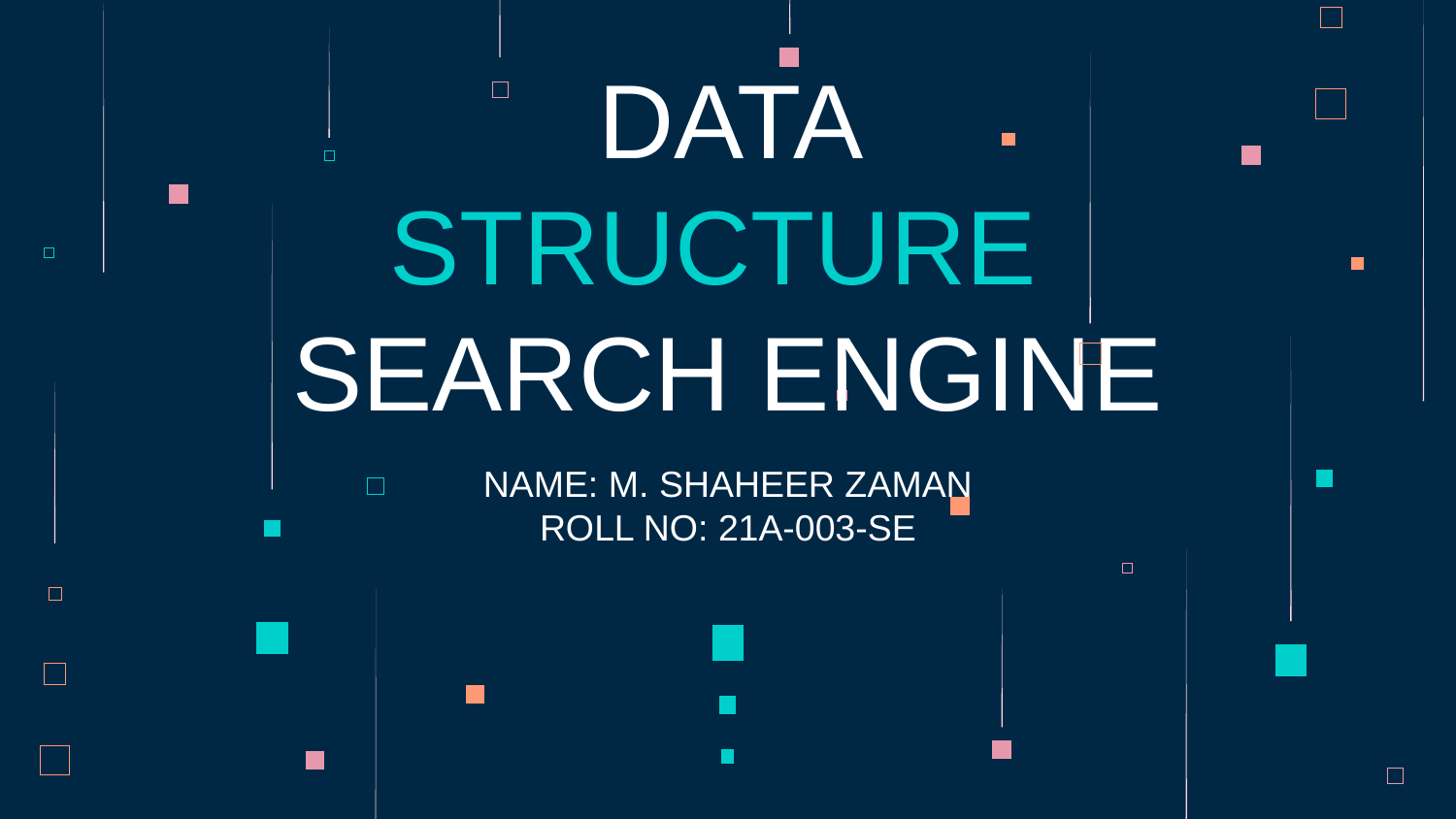

# DATA STRUCTURE SEARCH ENGINE

NAME: M. SHAHEER ZAMAN
ROLL NO: 21A-003-SE